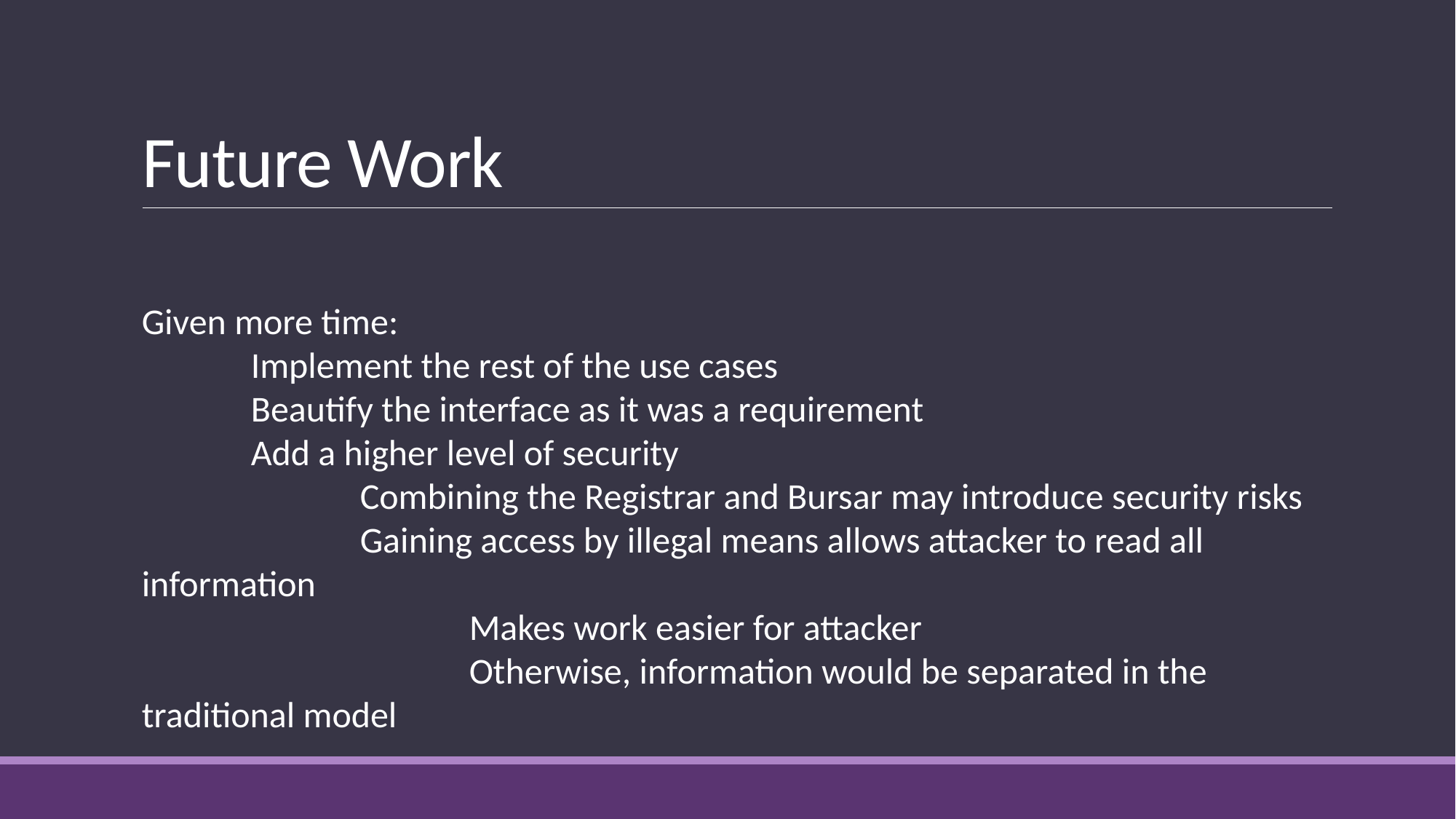

# Future Work
Given more time:
	Implement the rest of the use cases
	Beautify the interface as it was a requirement
	Add a higher level of security
		Combining the Registrar and Bursar may introduce security risks
		Gaining access by illegal means allows attacker to read all information
			Makes work easier for attacker
			Otherwise, information would be separated in the traditional model